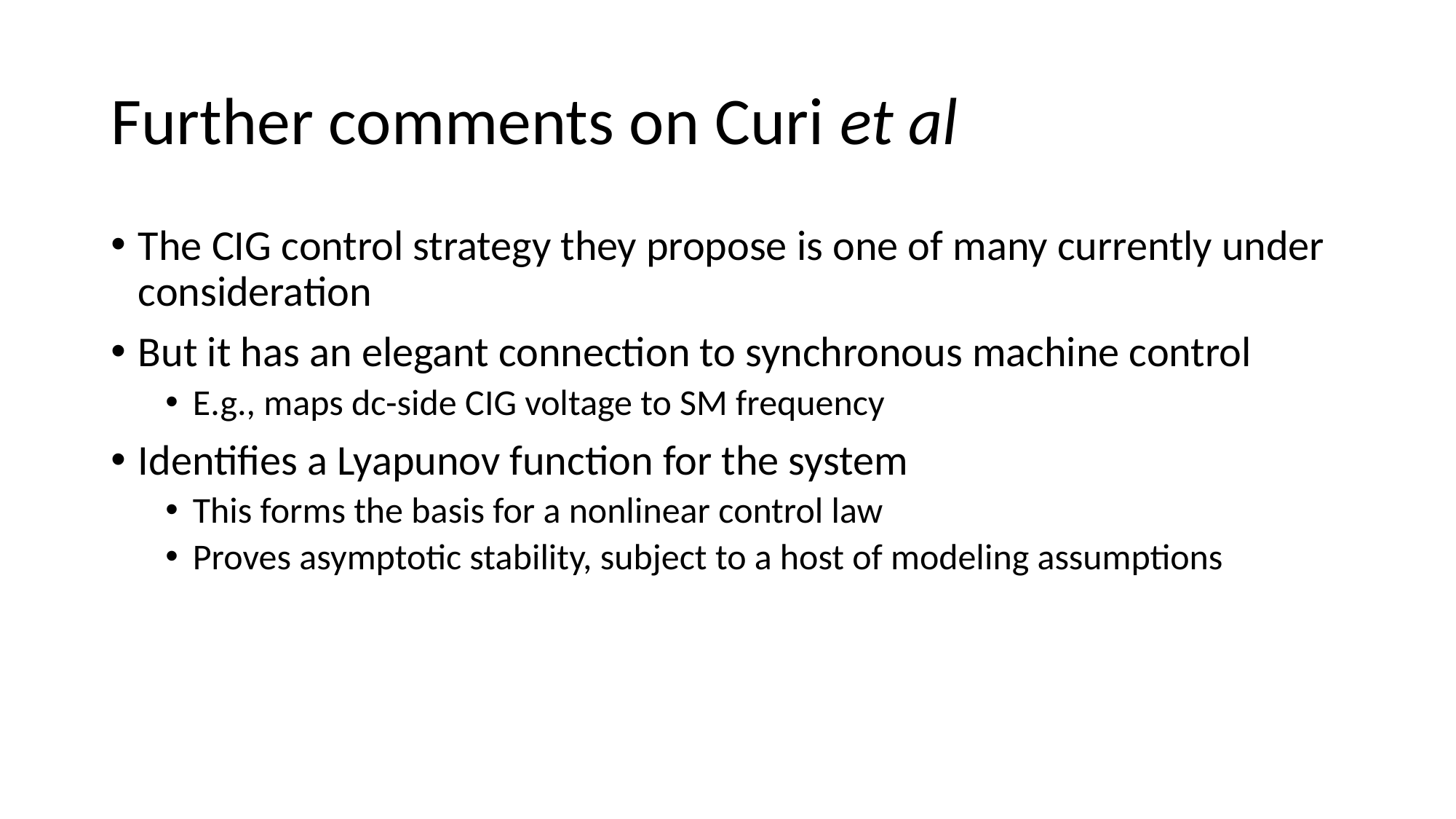

# Further comments on Curi et al
The CIG control strategy they propose is one of many currently under consideration
But it has an elegant connection to synchronous machine control
E.g., maps dc-side CIG voltage to SM frequency
Identifies a Lyapunov function for the system
This forms the basis for a nonlinear control law
Proves asymptotic stability, subject to a host of modeling assumptions